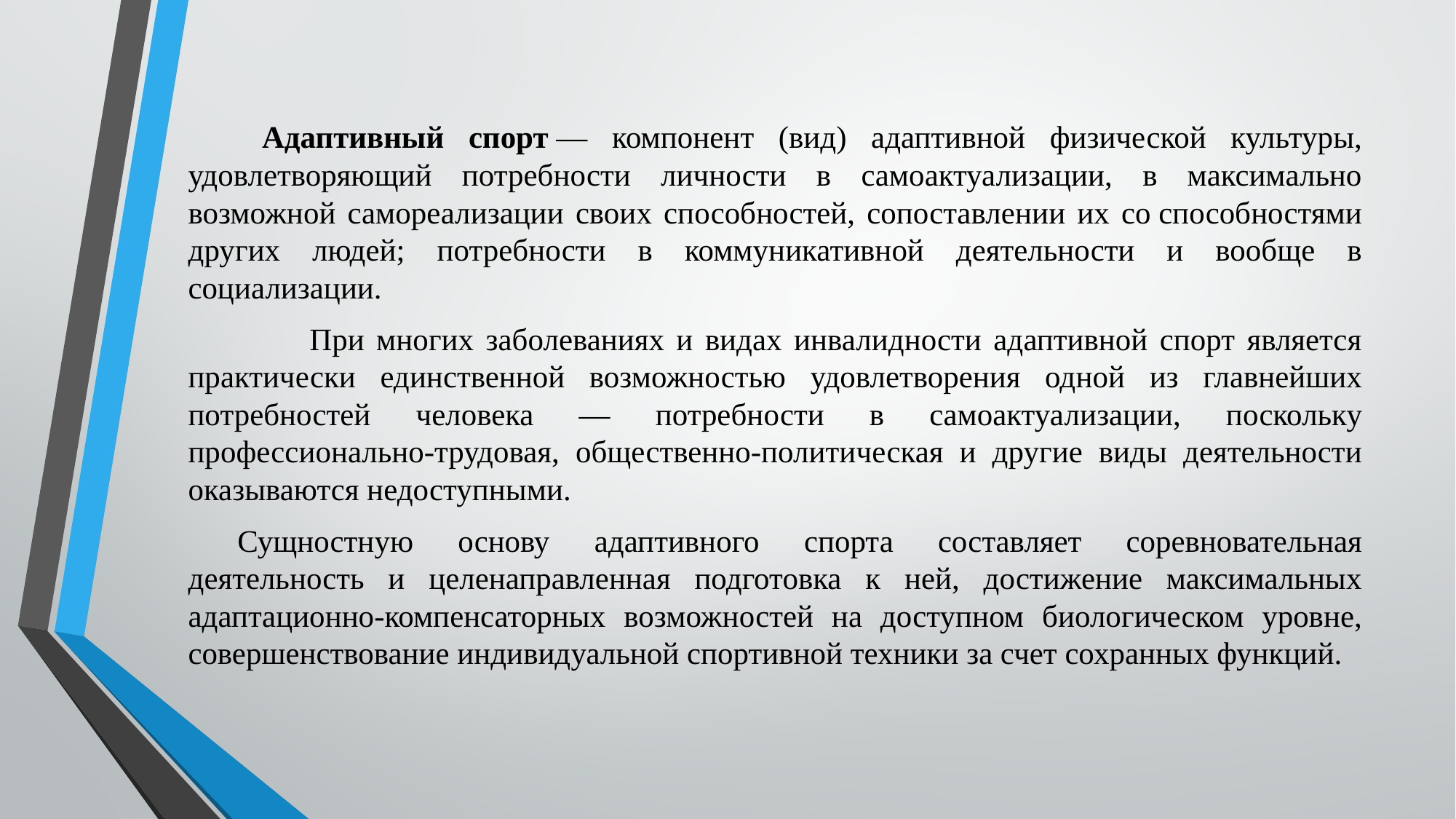

Адаптивный спорт — компонент (вид) адаптивной физической куль­туры, удовлетворяющий потребности личности в самоактуализации, в максимально возможной самореализации своих способностей, сопоставле­нии их со способностями других людей; потребности в коммуникативной деятельности и вообще в социализации.
      При многих заболеваниях и видах инвалидности адаптивной спорт является практически единственной возможностью удовлетворения од­ной из главнейших потребностей человека — потребности в самоактуа­лизации, поскольку профессионально-трудовая, общественно-полити­ческая и другие виды деятельности оказываются недоступными.
Сущностную основу адаптивного спорта составляет соревнователь­ная деятельность и целенаправленная подготовка к ней, достижение максимальных адаптационно-компенсаторных возможностей на доступ­ном биологическом уровне, совершенствование индивидуальной спортивной техники за счет сохранных функций.